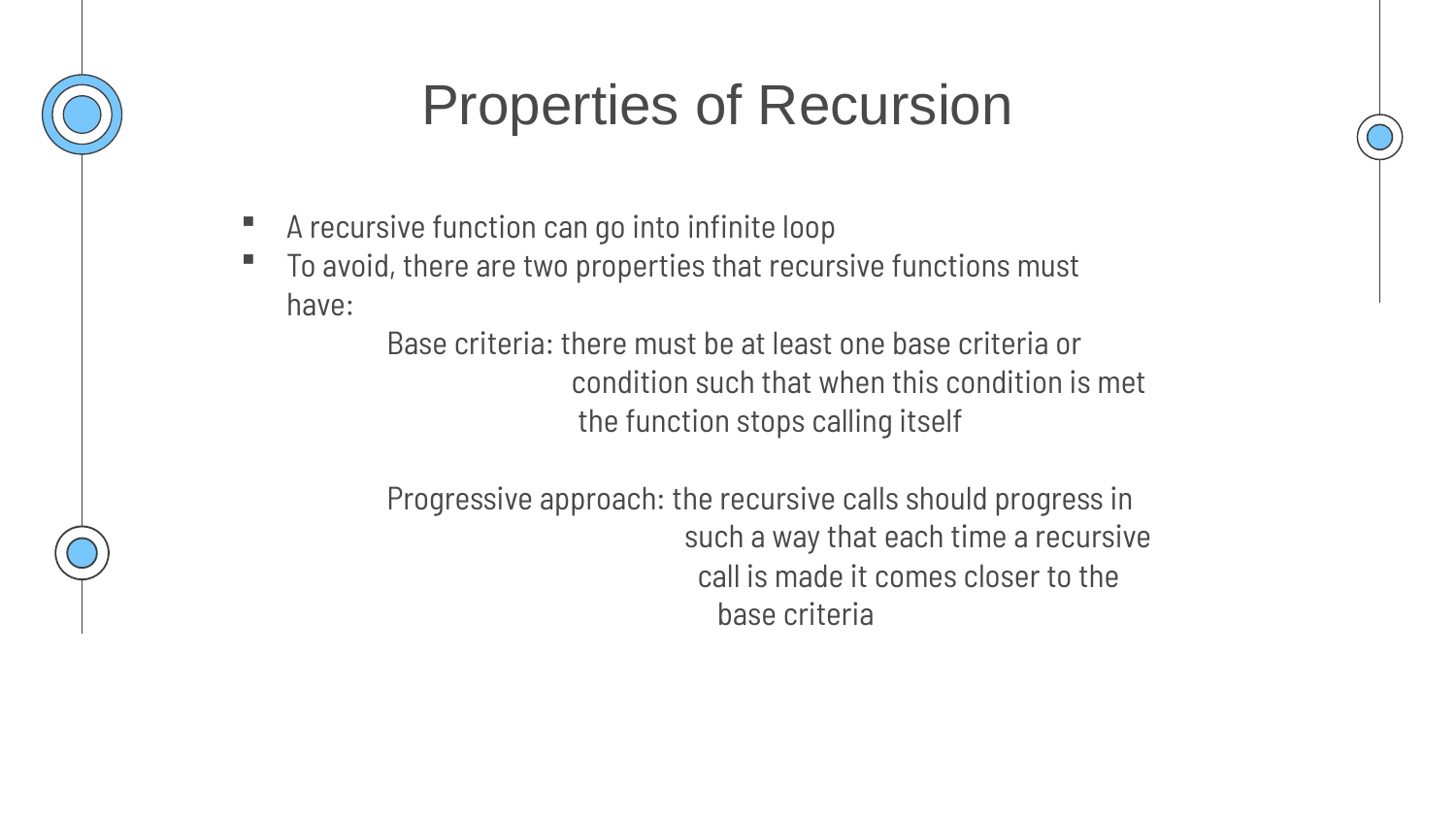

# Properties of Recursion
A recursive function can go into infinite loop
To avoid, there are two properties that recursive functions must have:
	Base criteria: there must be at least one base criteria or 			      condition such that when this condition is met		       the function stops calling itself

	Progressive approach: the recursive calls should progress in
			 such a way that each time a recursive
			   call is made it comes closer to the
			      base criteria